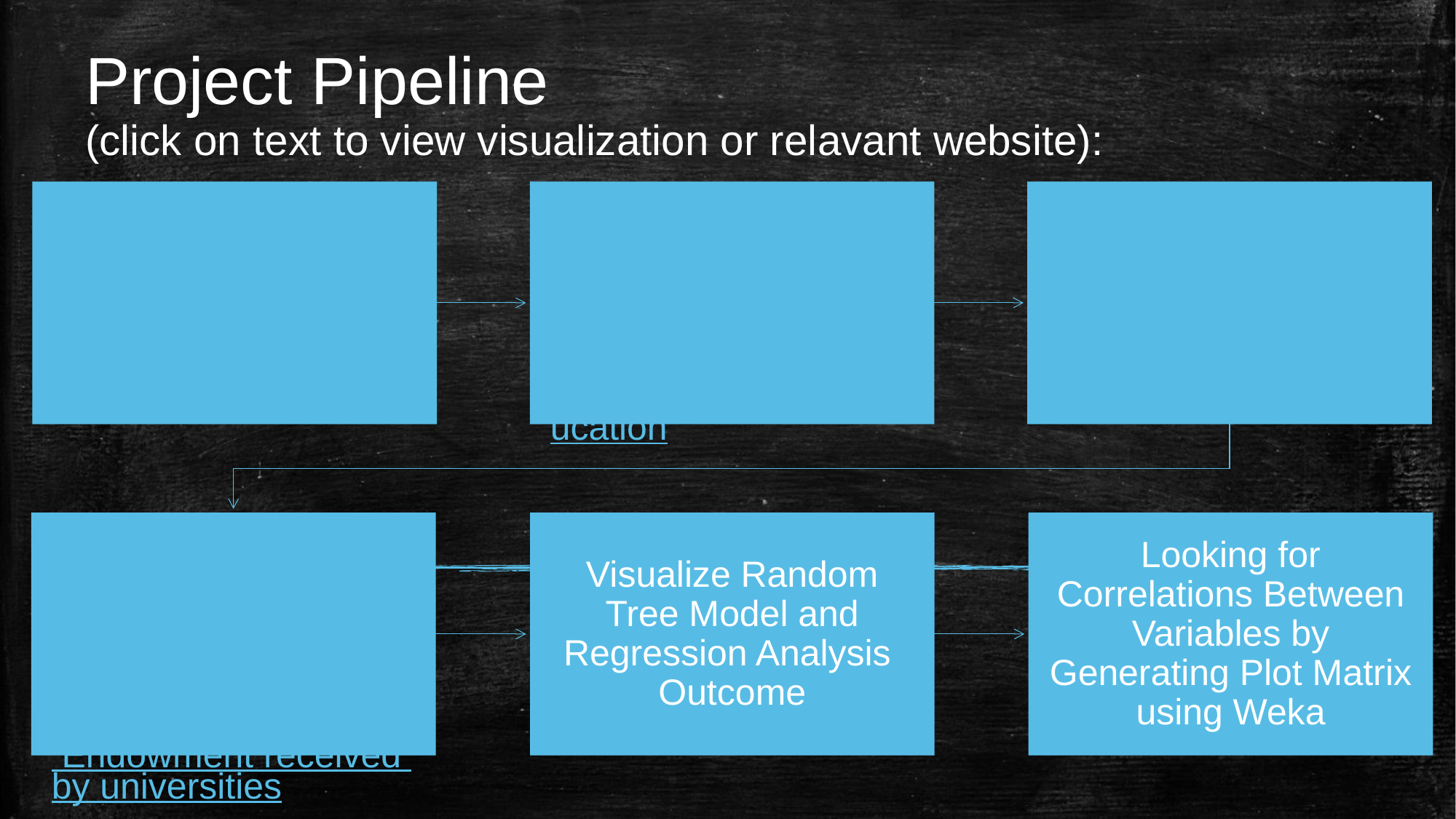

# Project Pipeline (click on text to view visualization or relavant website):

Scrape university information  from US News  University Ranking Website

Use API to retrieve  complementary College Scorecard Data from US Department of Education

Output Data to CSV File + Present Data on National Map

Regression analysis with Adaboost and Random  Tree to predict Annual Endowment received by universities

Visualize Random Tree Model and Regression Analysis  Outcome
Looking for Correlations Between Variables by Generating Plot Matrix using Weka